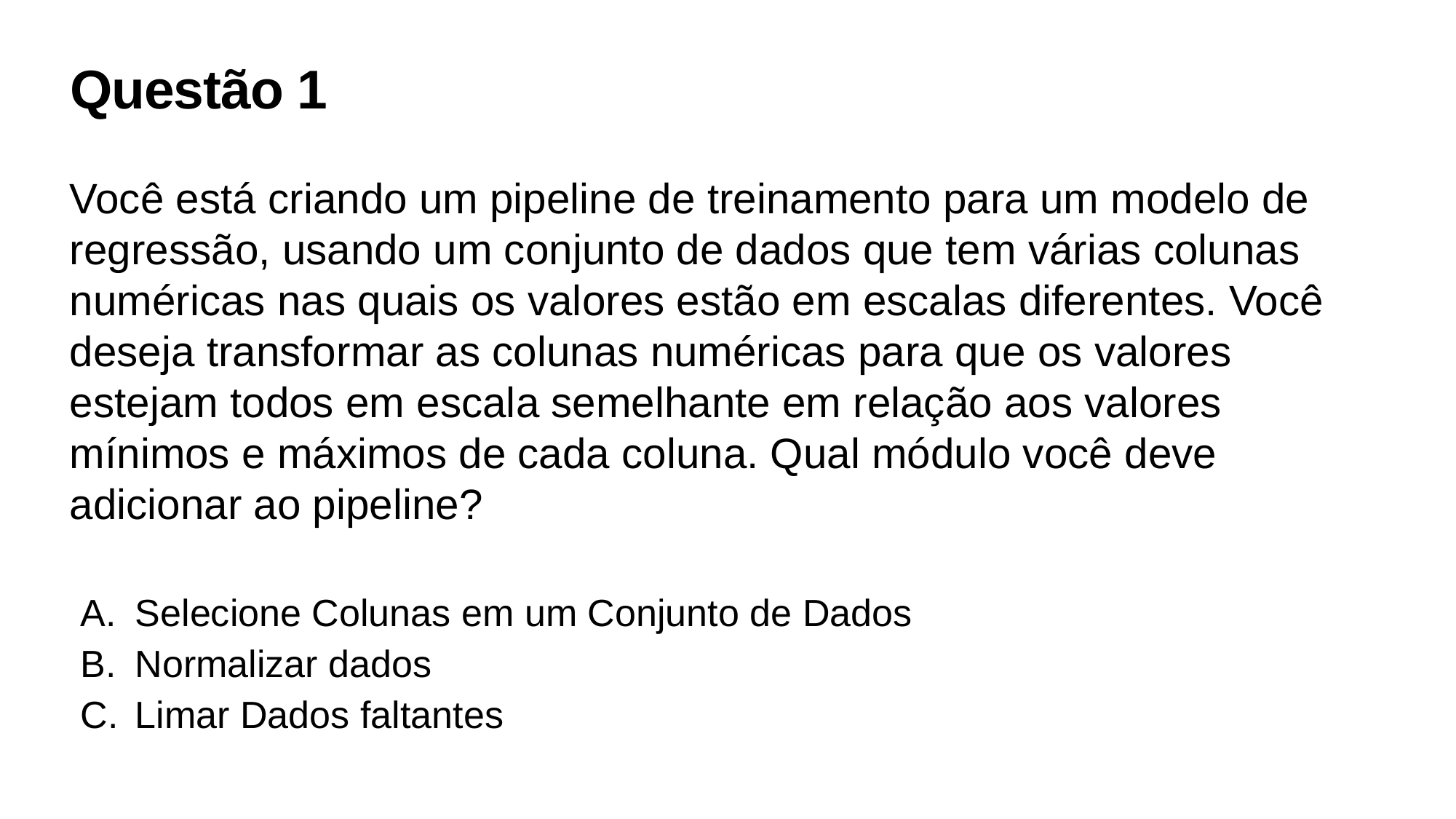

# Questão 1
Você está criando um pipeline de treinamento para um modelo de regressão, usando um conjunto de dados que tem várias colunas numéricas nas quais os valores estão em escalas diferentes. Você deseja transformar as colunas numéricas para que os valores estejam todos em escala semelhante em relação aos valores mínimos e máximos de cada coluna. Qual módulo você deve adicionar ao pipeline?
Selecione Colunas em um Conjunto de Dados
Normalizar dados
Limar Dados faltantes